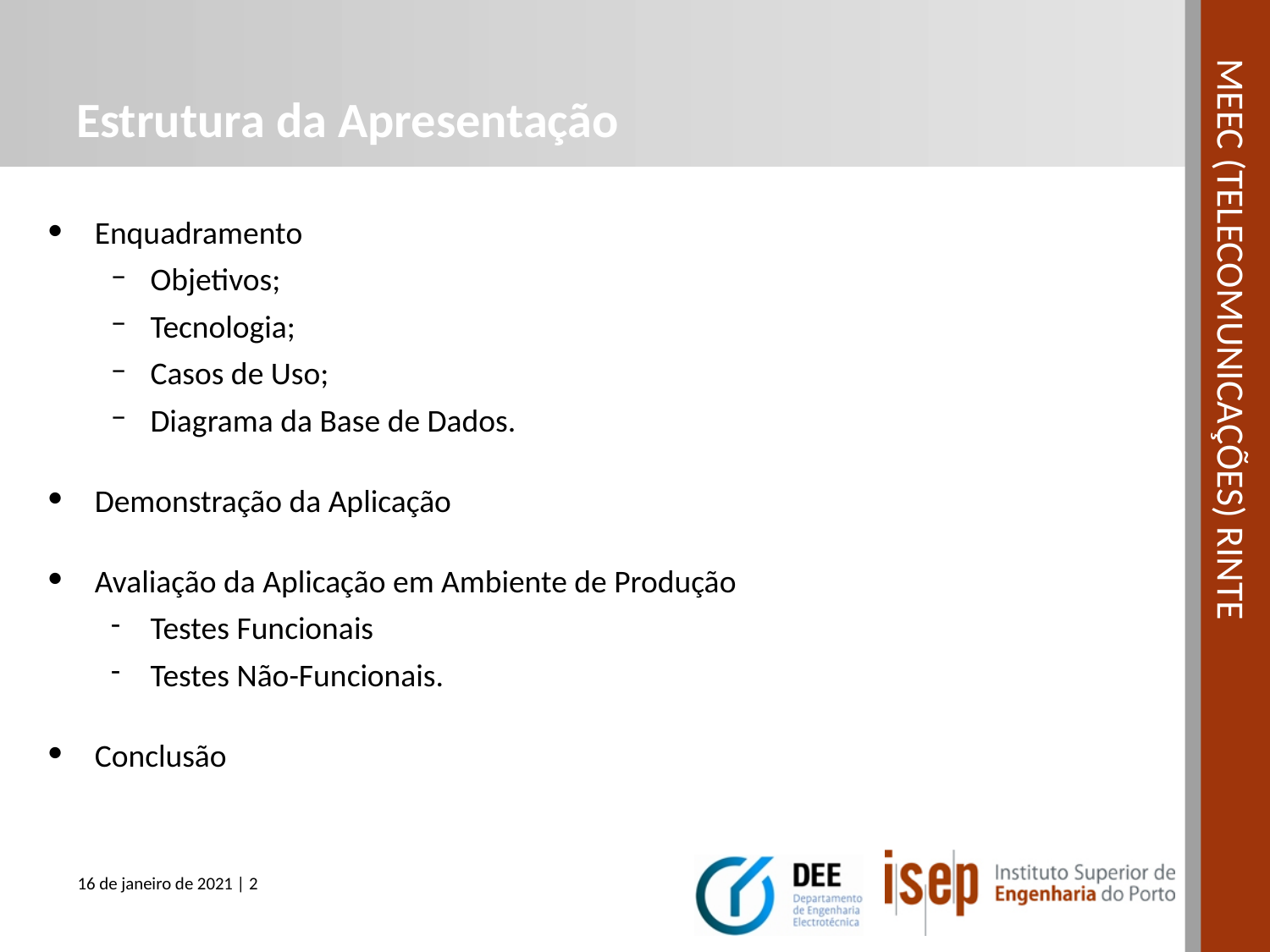

# Estrutura da Apresentação
Enquadramento
Objetivos;
Tecnologia;
Casos de Uso;
Diagrama da Base de Dados.
Demonstração da Aplicação
Avaliação da Aplicação em Ambiente de Produção
Testes Funcionais
Testes Não-Funcionais.
Conclusão